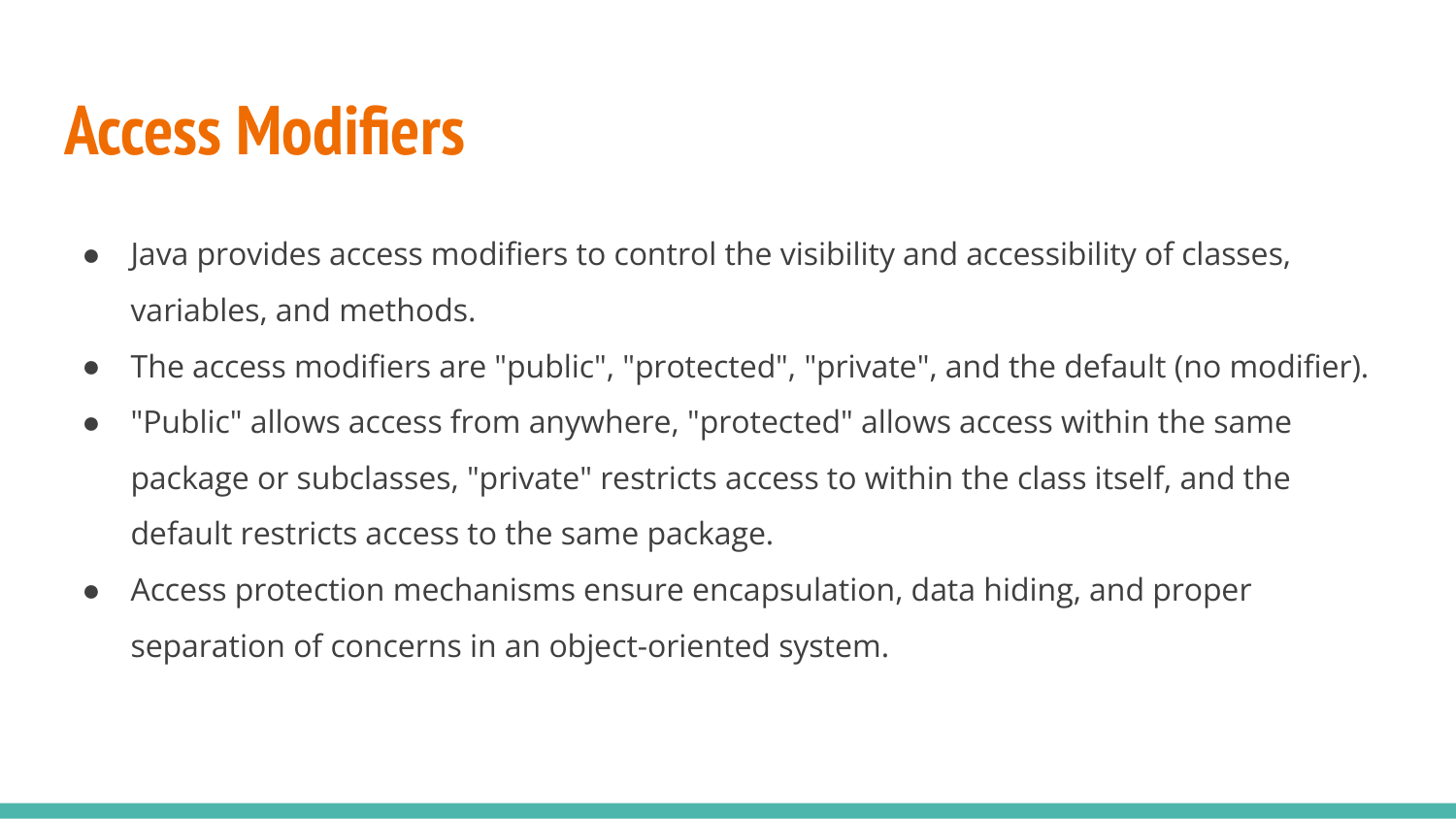

# Access Modifiers
Java provides access modifiers to control the visibility and accessibility of classes, variables, and methods.
The access modifiers are "public", "protected", "private", and the default (no modifier).
"Public" allows access from anywhere, "protected" allows access within the same package or subclasses, "private" restricts access to within the class itself, and the default restricts access to the same package.
Access protection mechanisms ensure encapsulation, data hiding, and proper separation of concerns in an object-oriented system.